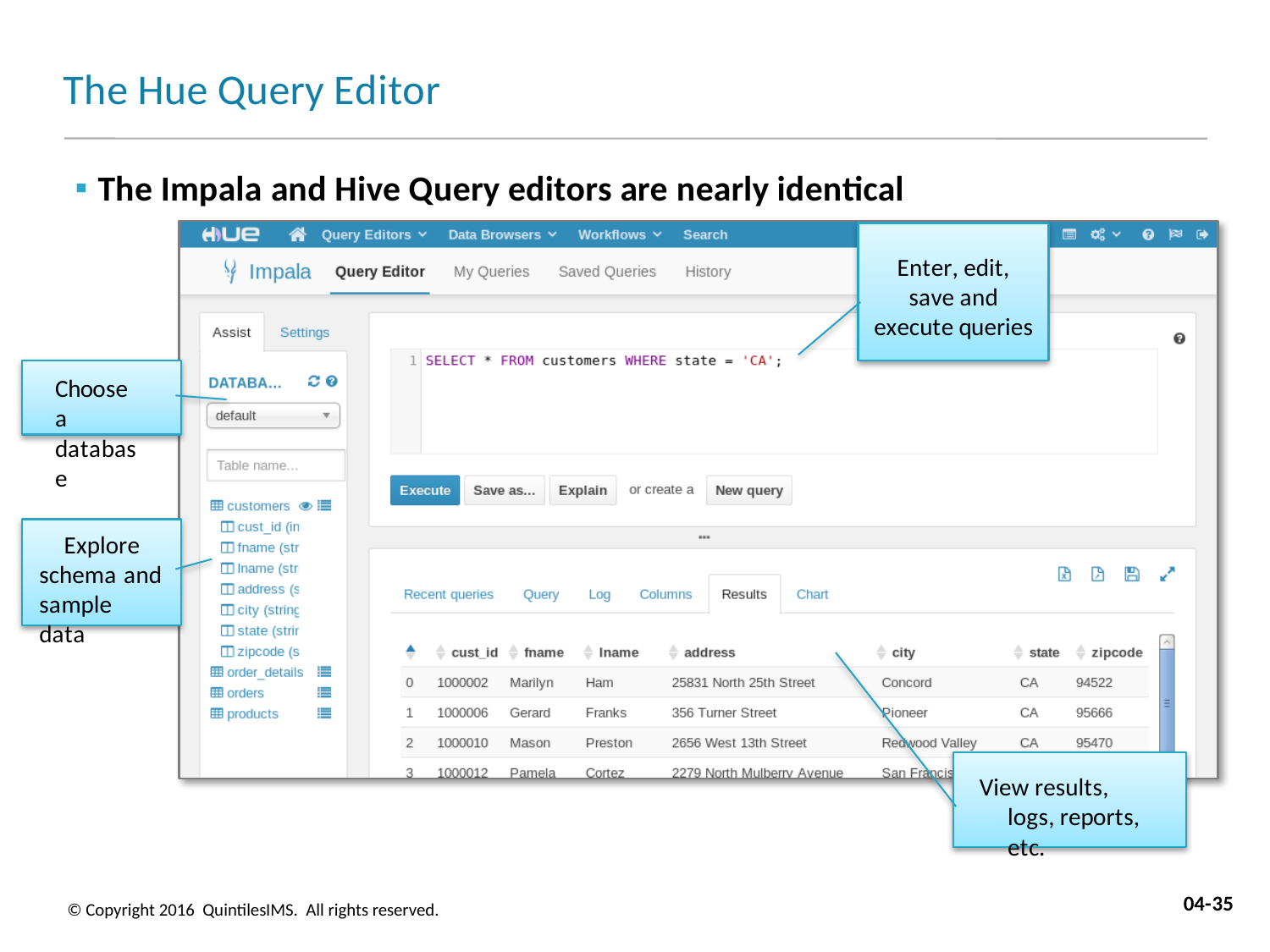

# The Hue Query Editor
The Impala and Hive Query editors are nearly identical

Enter, edit, save and execute queries

Choose  a database

Explore schema and sample data

View results, logs, reports, etc.
04-35
© Copyright 2016  QuintilesIMS.  All rights reserved.